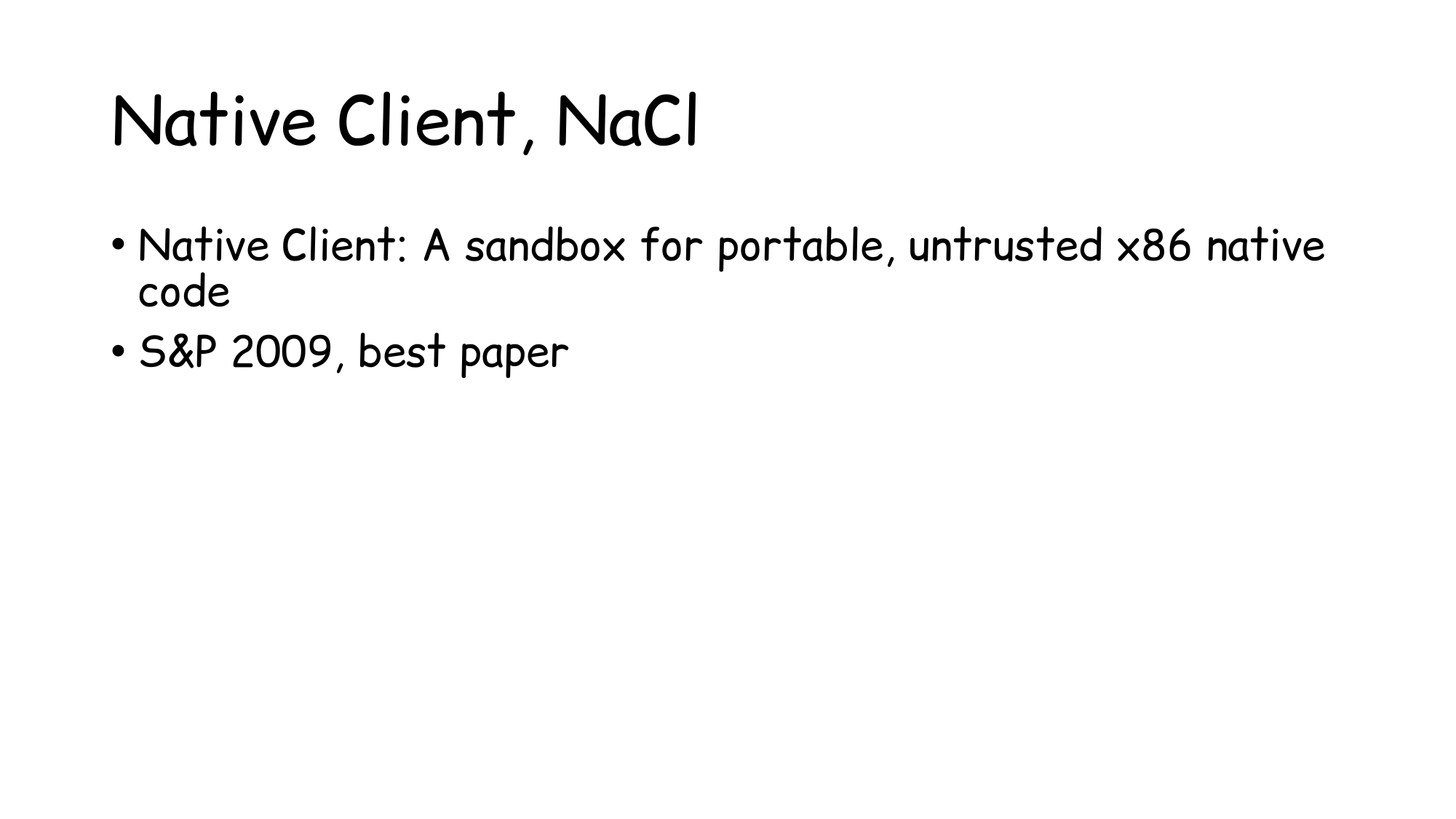

# Native Client, NaCl
Native Client: A sandbox for portable, untrusted x86 native code
S&P 2009, best paper